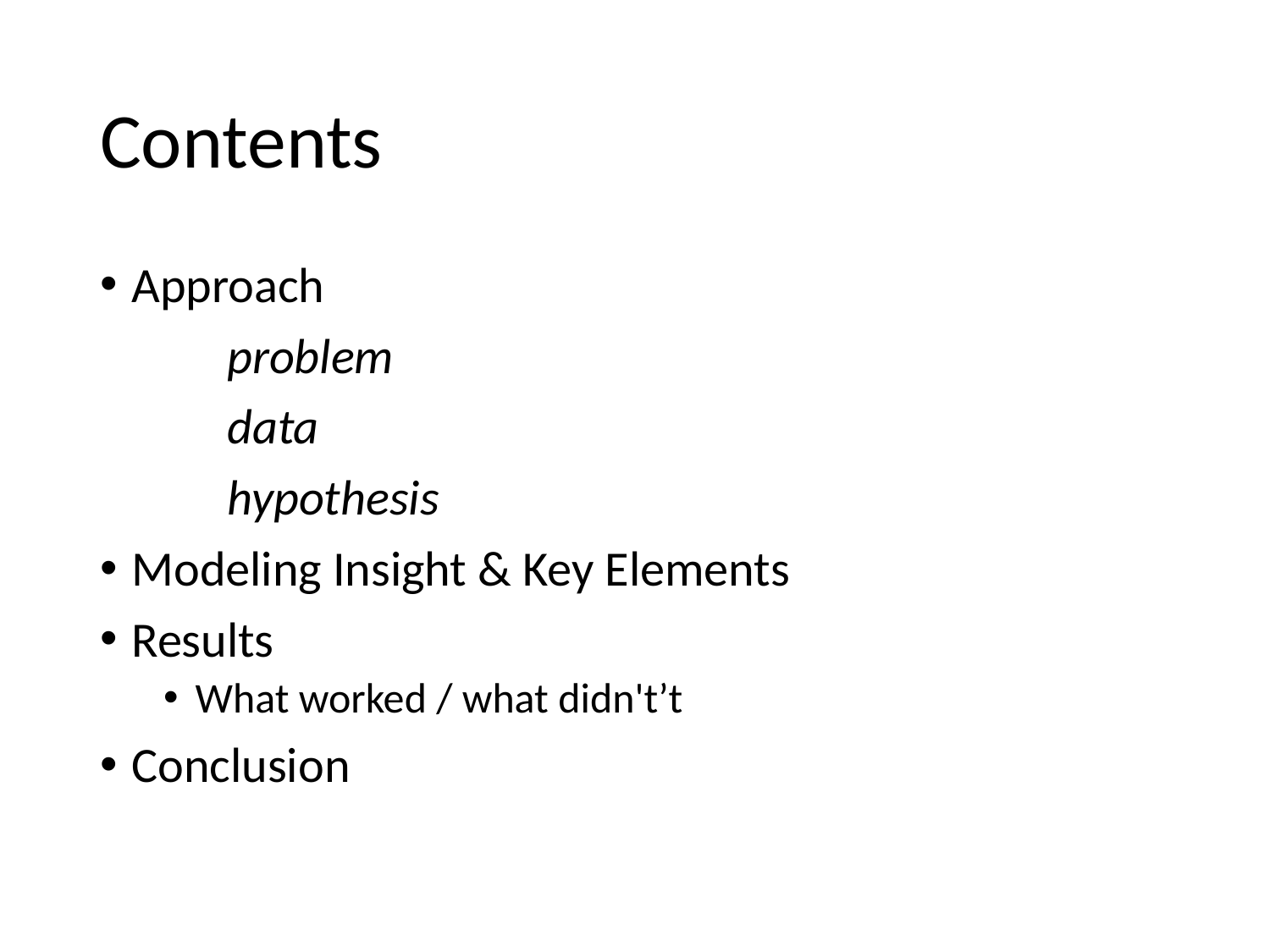

# Contents
Approach
	problem
	data
	hypothesis
Modeling Insight & Key Elements
Results
What worked / what didn't’t
Conclusion